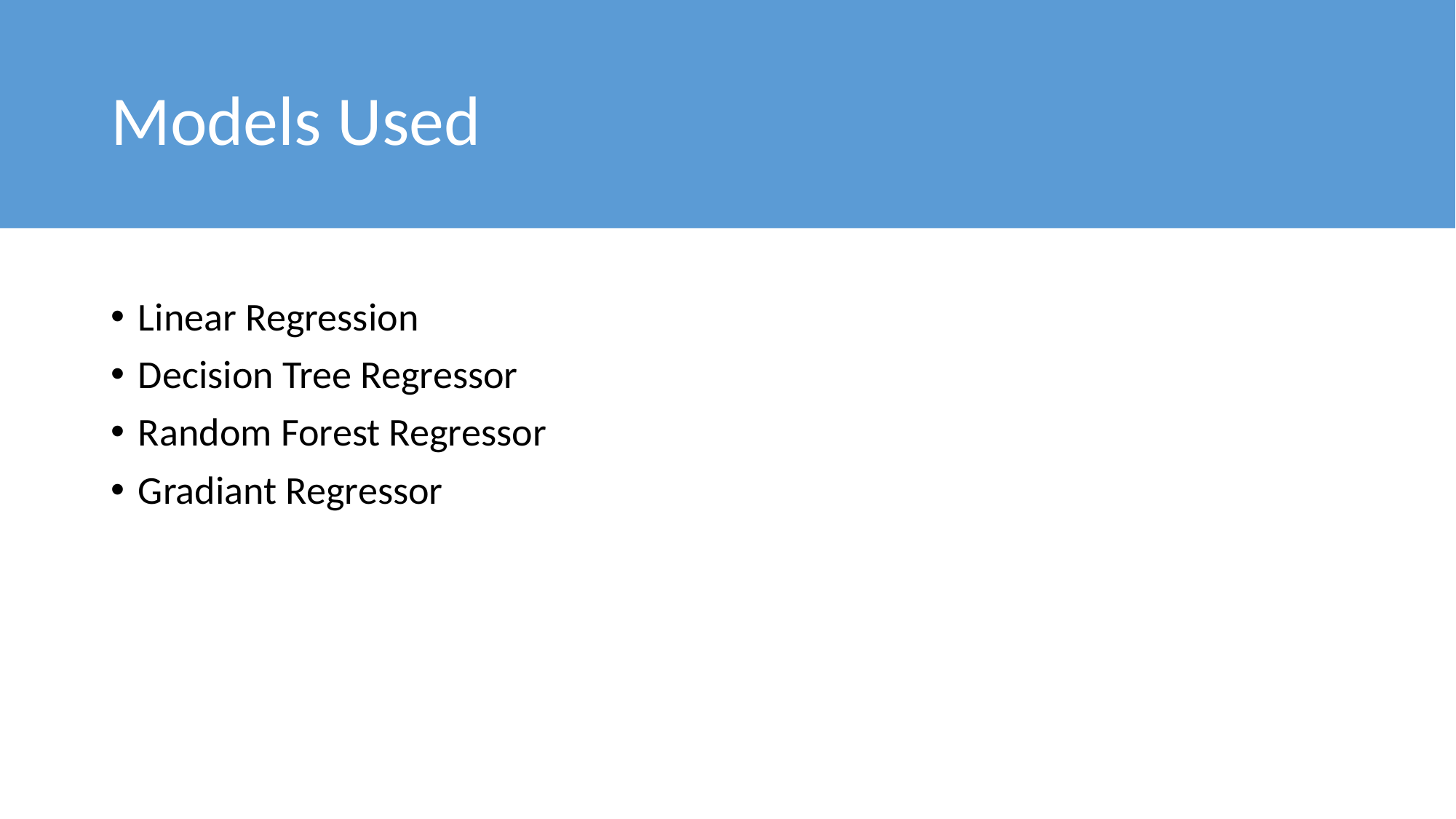

# Models Used
Linear Regression
Decision Tree Regressor
Random Forest Regressor
Gradiant Regressor